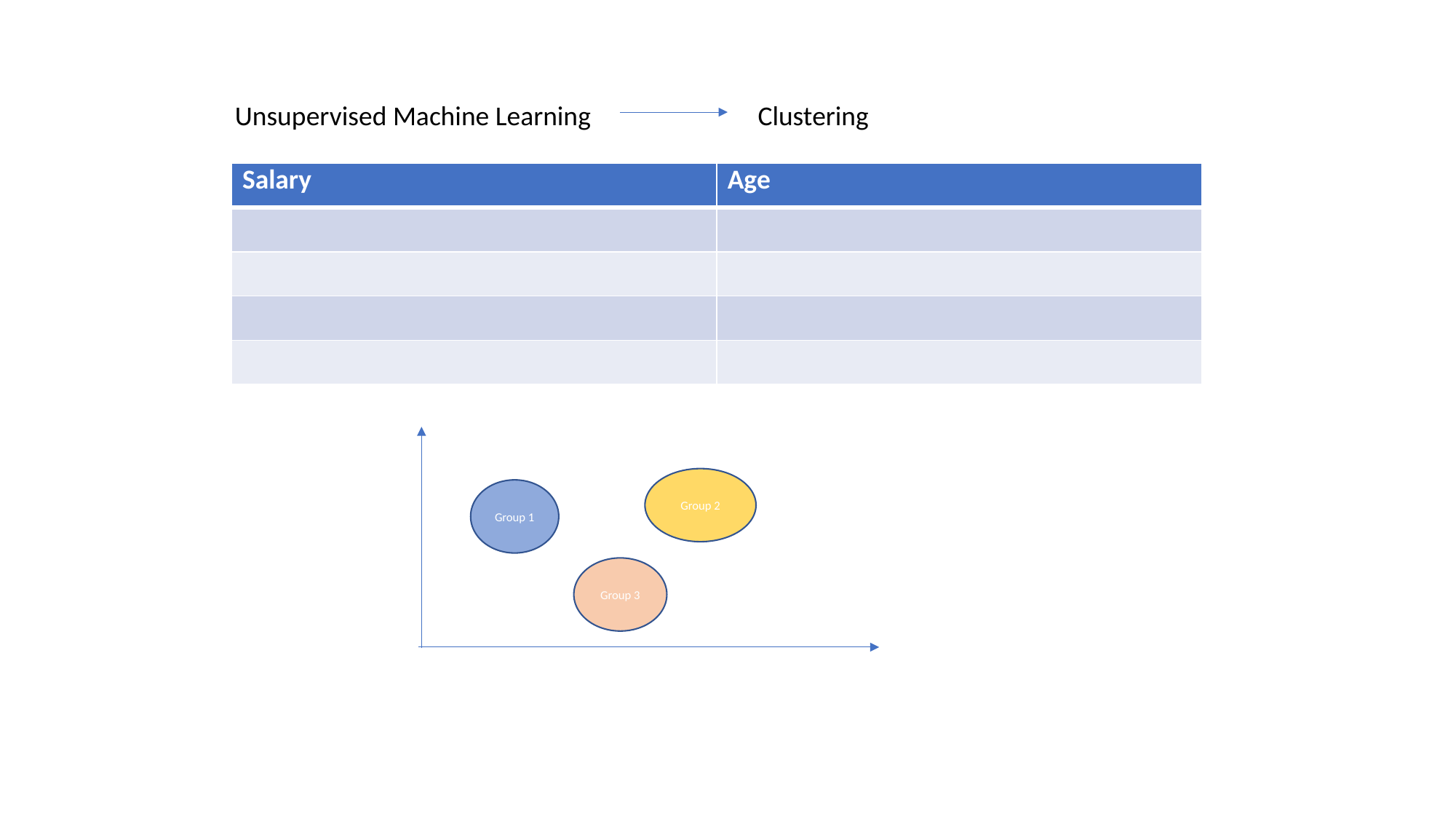

Unsupervised Machine Learning	              Clustering
| Salary | Age |
| --- | --- |
|  |  |
|  |  |
|  |  |
|  |  |
Group 2
Group 1
Group 3